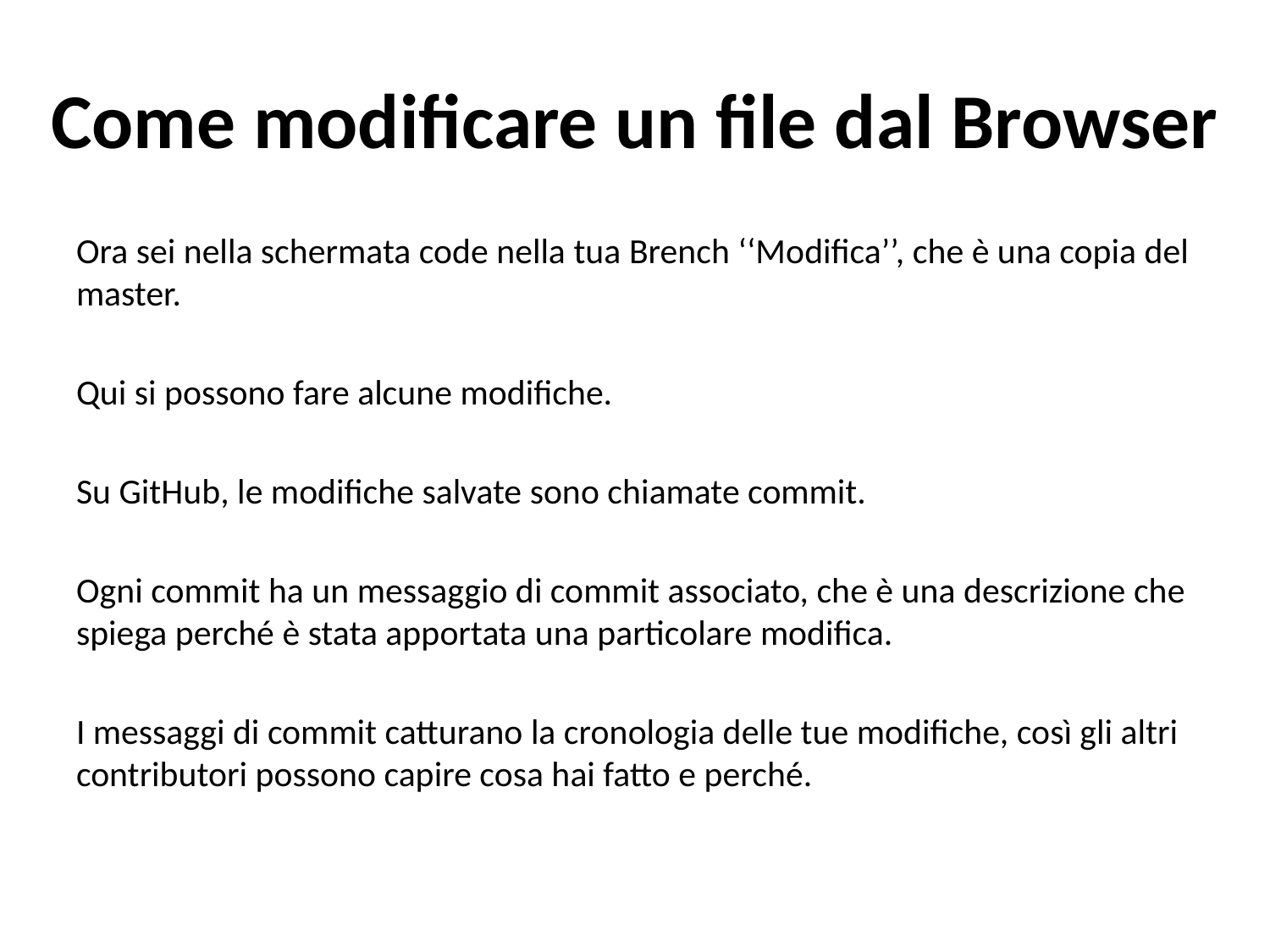

# Come modificare un file dal Browser
Ora sei nella schermata code nella tua Brench ‘‘Modifica’’, che è una copia del master.

Qui si possono fare alcune modifiche.

Su GitHub, le modifiche salvate sono chiamate commit.

Ogni commit ha un messaggio di commit associato, che è una descrizione che spiega perché è stata apportata una particolare modifica.

I messaggi di commit catturano la cronologia delle tue modifiche, così gli altri contributori possono capire cosa hai fatto e perché.